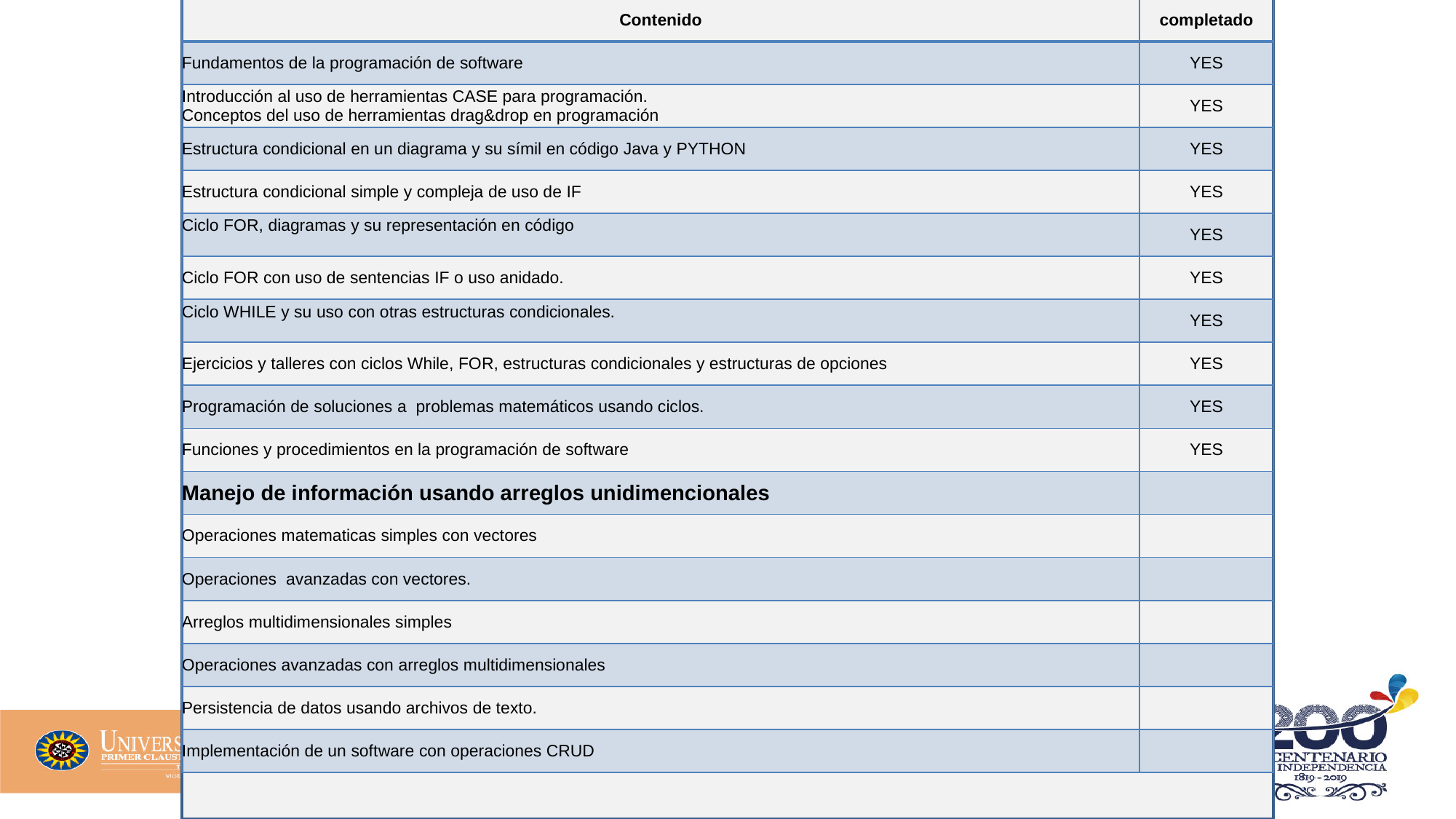

| Contenido | completado |
| --- | --- |
| Fundamentos de la programación de software | YES |
| Introducción al uso de herramientas CASE para programación. Conceptos del uso de herramientas drag&drop en programación | YES |
| Estructura condicional en un diagrama y su símil en código Java y PYTHON | YES |
| Estructura condicional simple y compleja de uso de IF | YES |
| Ciclo FOR, diagramas y su representación en código | YES |
| Ciclo FOR con uso de sentencias IF o uso anidado. | YES |
| Ciclo WHILE y su uso con otras estructuras condicionales. | YES |
| Ejercicios y talleres con ciclos While, FOR, estructuras condicionales y estructuras de opciones | YES |
| Programación de soluciones a problemas matemáticos usando ciclos. | YES |
| Funciones y procedimientos en la programación de software | YES |
| Manejo de información usando arreglos unidimencionales |  |
| Operaciones matematicas simples con vectores |  |
| Operaciones avanzadas con vectores. |  |
| Arreglos multidimensionales simples |  |
| Operaciones avanzadas con arreglos multidimensionales |  |
| Persistencia de datos usando archivos de texto. |  |
| Implementación de un software con operaciones CRUD |  |